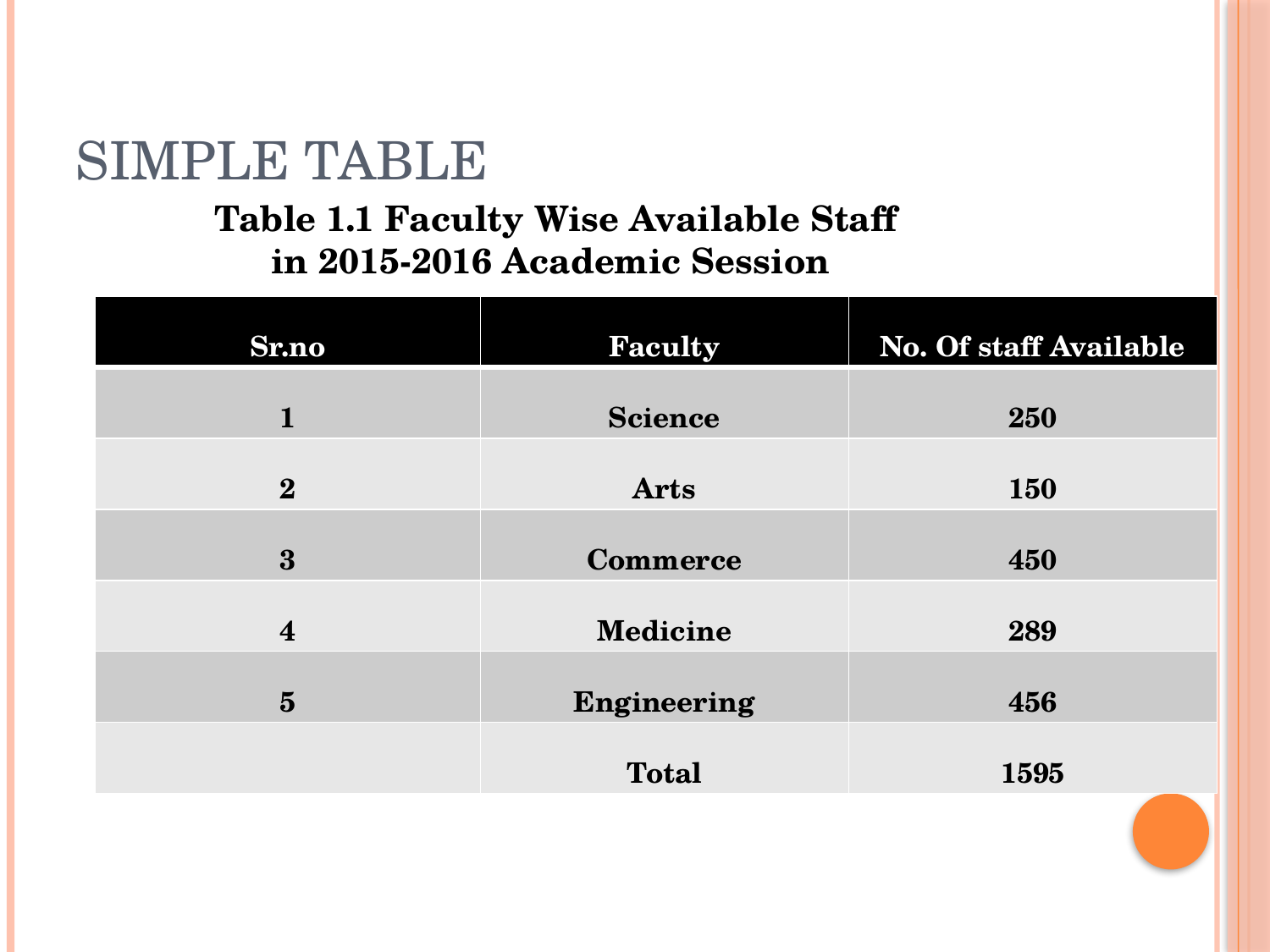

# Simple Table
Table 1.1 Faculty Wise Available Staff in 2015-2016 Academic Session

| Sr.no | Faculty | No. Of staff Available |
| --- | --- | --- |
| 1 | Science | 250 |
| 2 | Arts | 150 |
| 3 | Commerce | 450 |
| 4 | Medicine | 289 |
| 5 | Engineering | 456 |
|  | Total | 1595 |